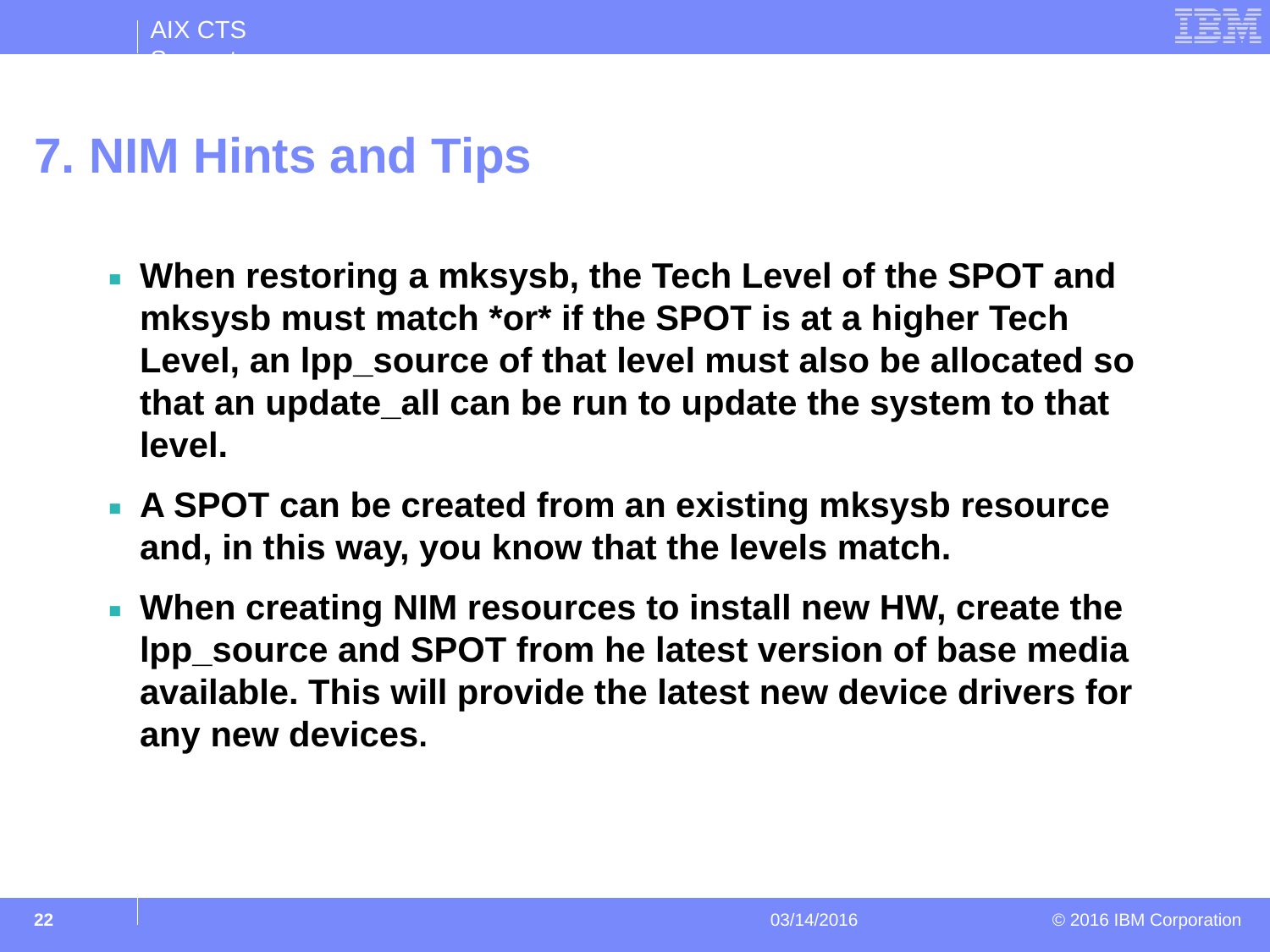

# 7. NIM Hints and Tips
When restoring a mksysb, the Tech Level of the SPOT and mksysb must match *or* if the SPOT is at a higher Tech Level, an lpp_source of that level must also be allocated so that an update_all can be run to update the system to that level.
A SPOT can be created from an existing mksysb resource and, in this way, you know that the levels match.
When creating NIM resources to install new HW, create the lpp_source and SPOT from he latest version of base media available. This will provide the latest new device drivers for any new devices.
22
03/14/2016